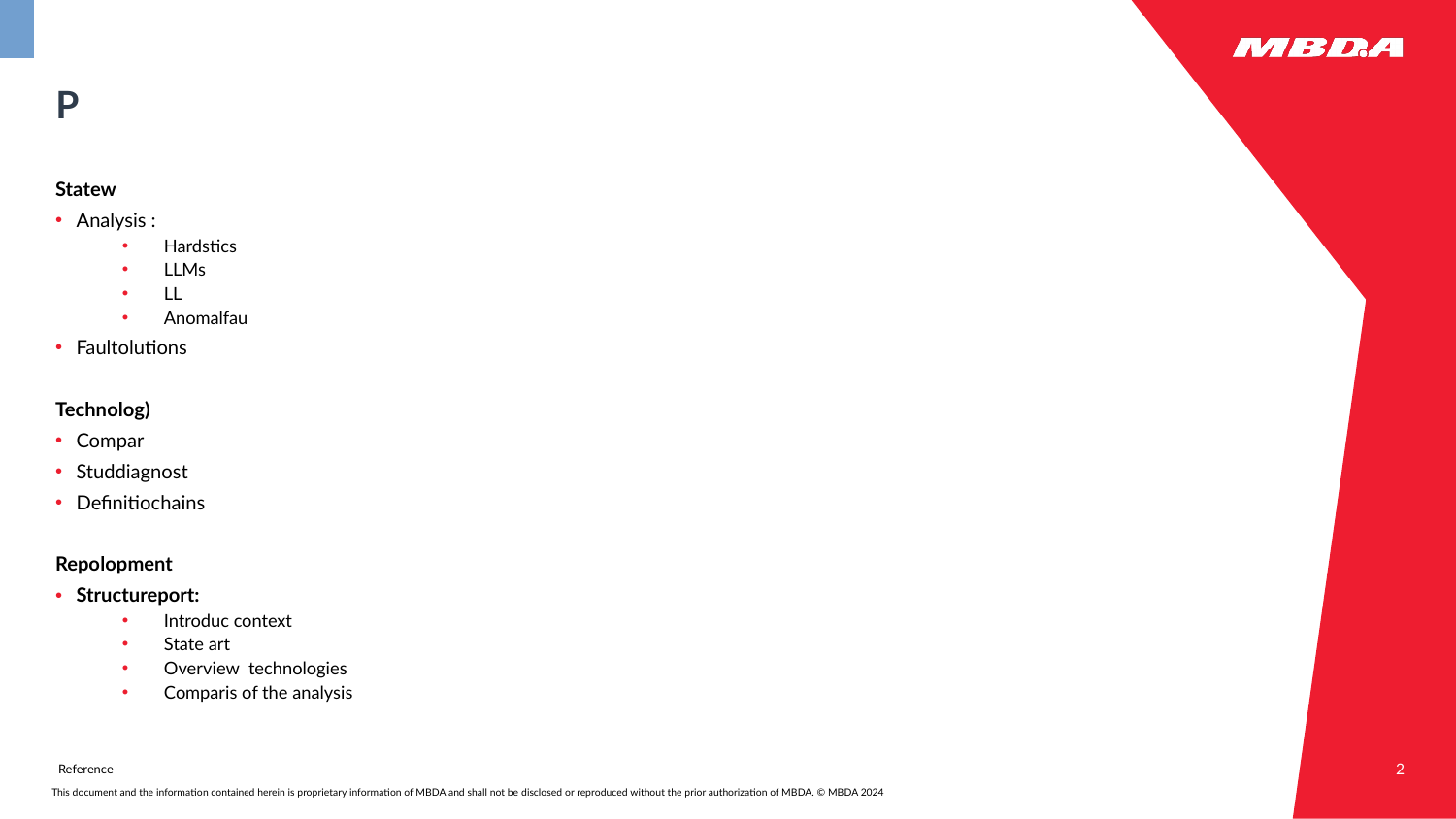

# P
Statew
Analysis :
Hardstics
LLMs
LL
Anomalfau
Faultolutions

Technolog)
Compar
Studdiagnost
Definitiochains

Repolopment
Structureport:
Introduc context
State art
Overview  technologies
Comparis of the analysis
2
Reference